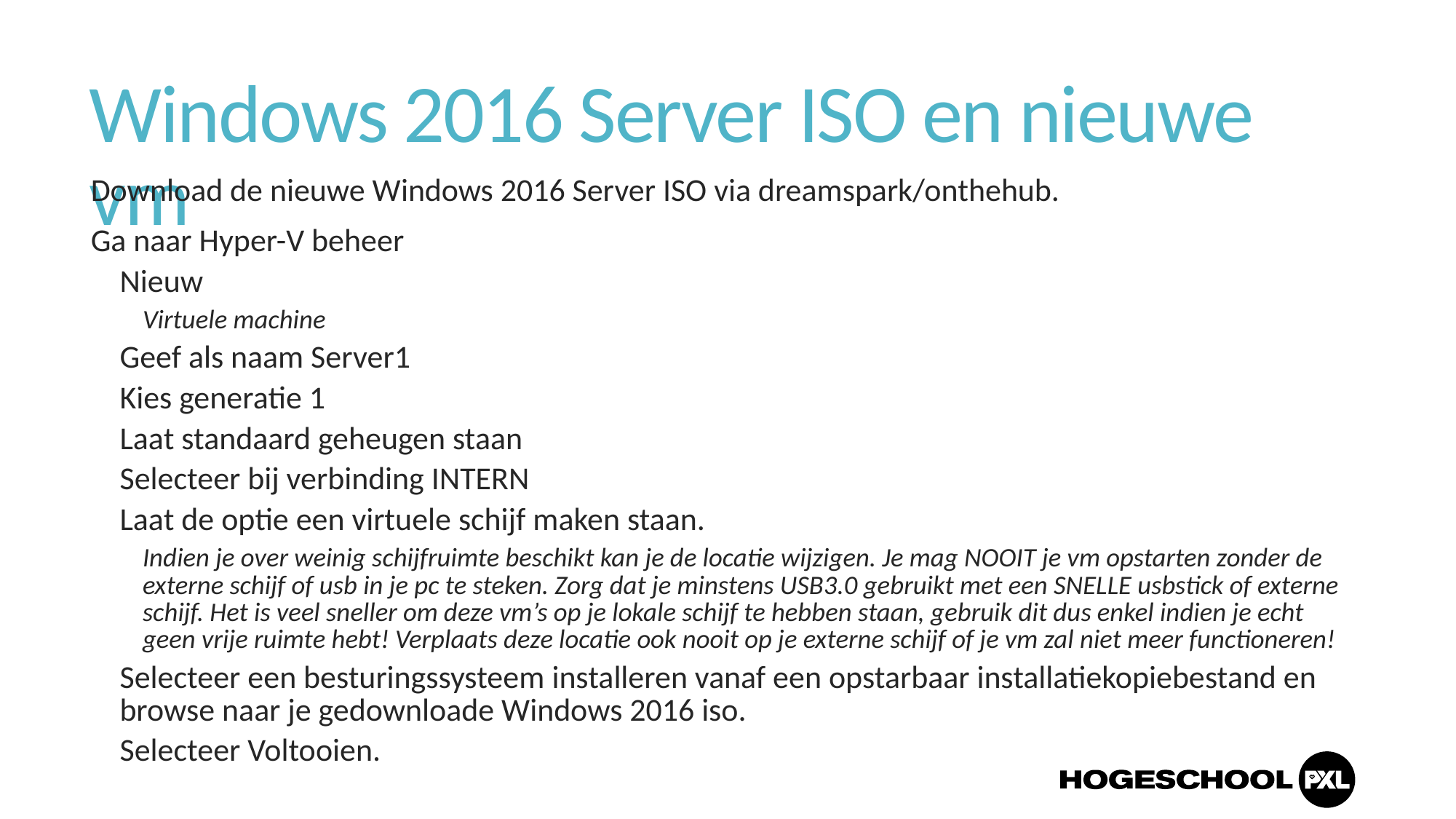

# Windows 2016 Server ISO en nieuwe vm
Download de nieuwe Windows 2016 Server ISO via dreamspark/onthehub.
Ga naar Hyper-V beheer
Nieuw
Virtuele machine
Geef als naam Server1
Kies generatie 1
Laat standaard geheugen staan
Selecteer bij verbinding INTERN
Laat de optie een virtuele schijf maken staan.
Indien je over weinig schijfruimte beschikt kan je de locatie wijzigen. Je mag NOOIT je vm opstarten zonder de externe schijf of usb in je pc te steken. Zorg dat je minstens USB3.0 gebruikt met een SNELLE usbstick of externe schijf. Het is veel sneller om deze vm’s op je lokale schijf te hebben staan, gebruik dit dus enkel indien je echt geen vrije ruimte hebt! Verplaats deze locatie ook nooit op je externe schijf of je vm zal niet meer functioneren!
Selecteer een besturingssysteem installeren vanaf een opstarbaar installatiekopiebestand en browse naar je gedownloade Windows 2016 iso.
Selecteer Voltooien.